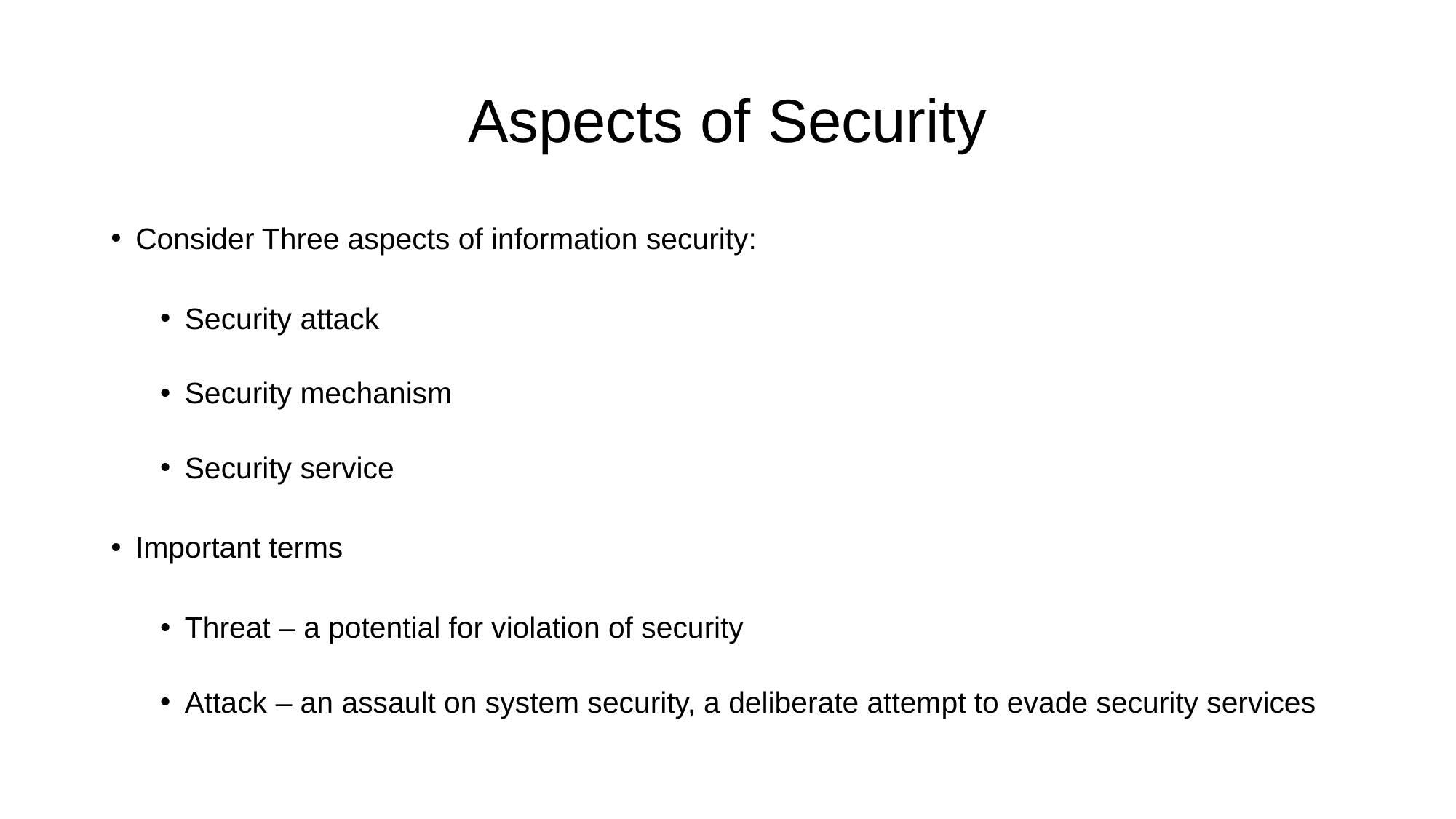

# Aspects of Security
Consider Three aspects of information security:

Security attack

Security mechanism

Security service

Important terms

Threat – a potential for violation of security

Attack – an assault on system security, a deliberate attempt to evade security services